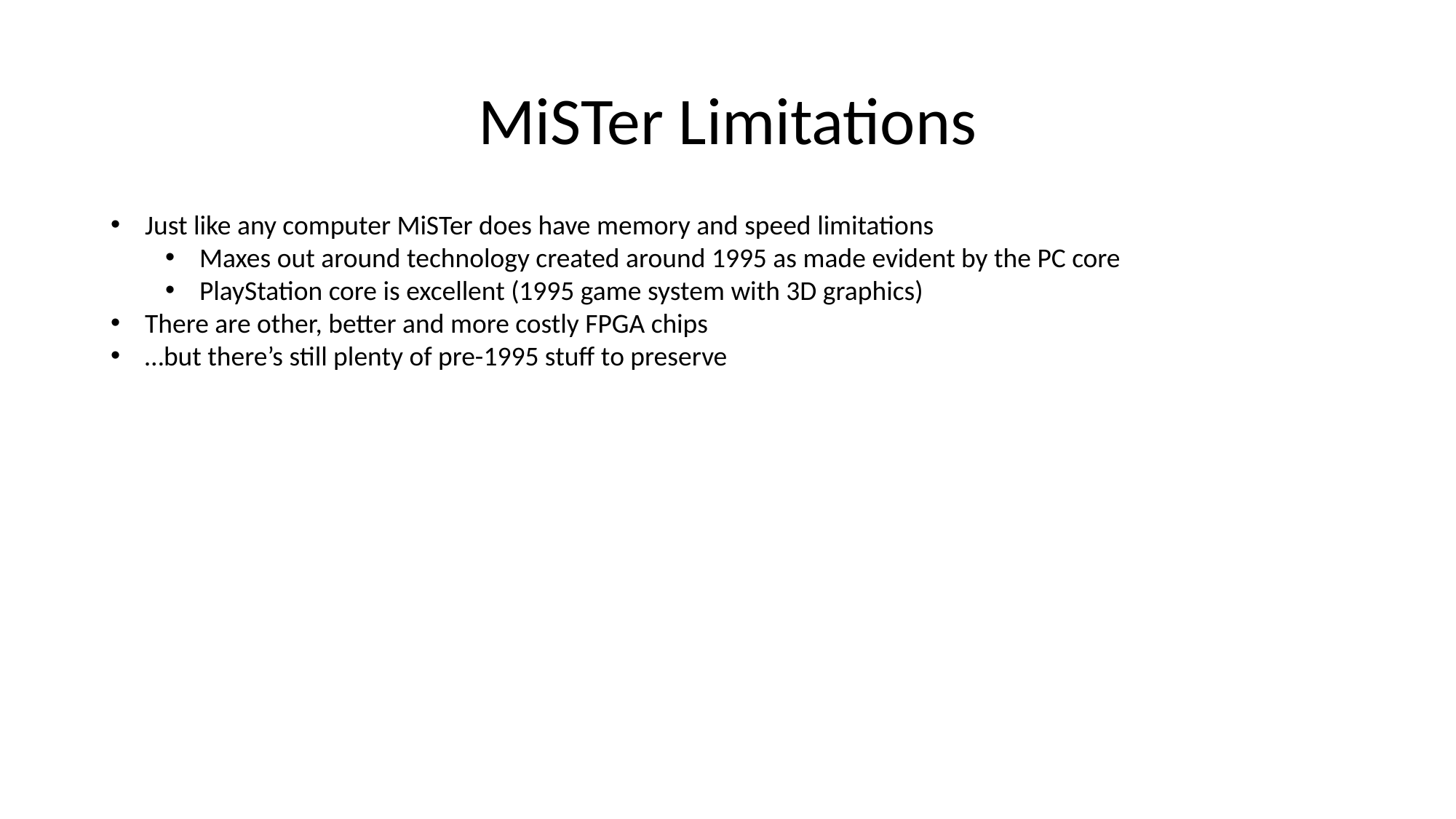

# MiSTer Limitations
Just like any computer MiSTer does have memory and speed limitations
Maxes out around technology created around 1995 as made evident by the PC core
PlayStation core is excellent (1995 game system with 3D graphics)
There are other, better and more costly FPGA chips
…but there’s still plenty of pre-1995 stuff to preserve